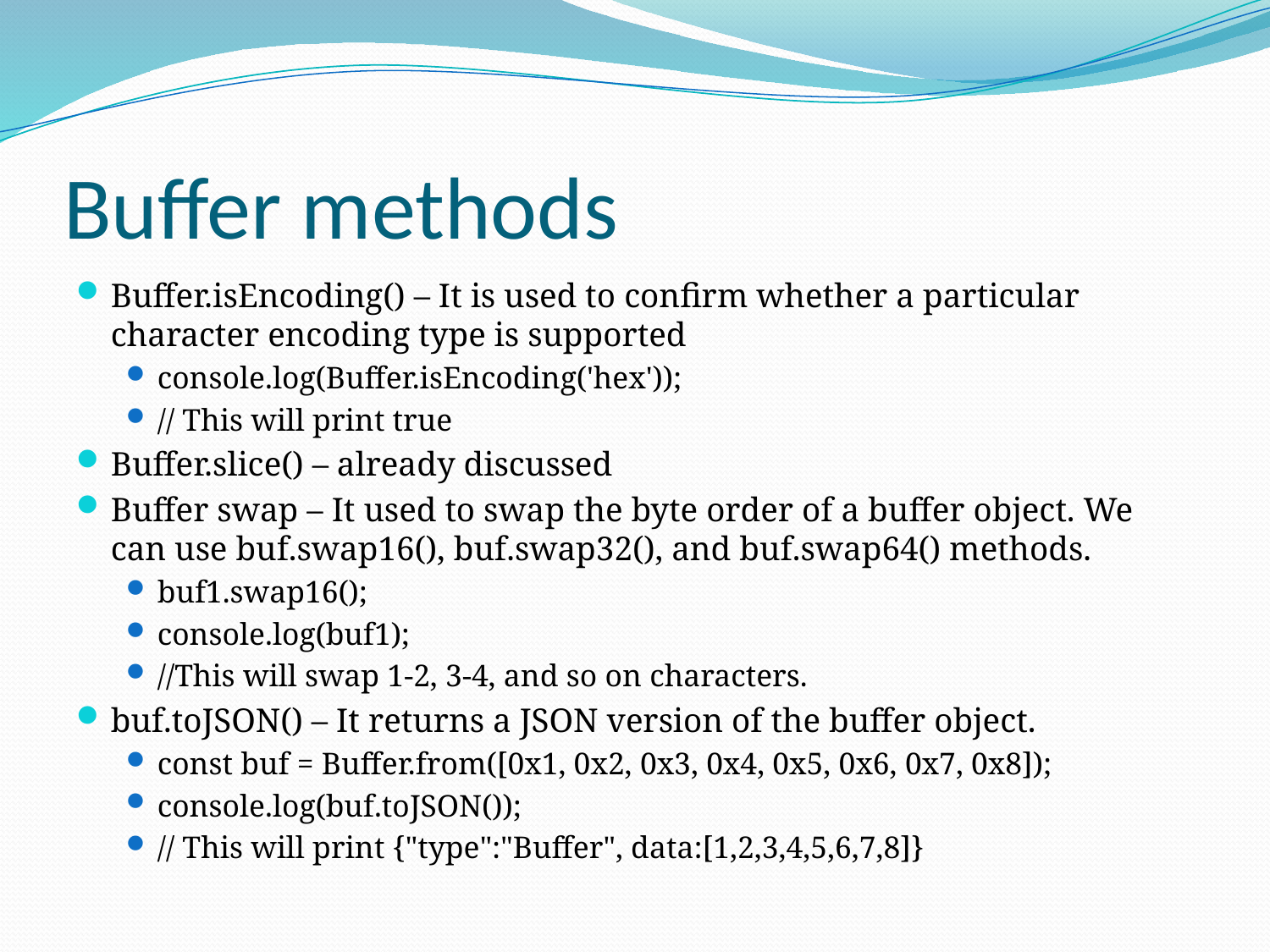

# Buffer methods
Buffer.isEncoding() – It is used to confirm whether a particular character encoding type is supported
console.log(Buffer.isEncoding('hex'));
// This will print true
Buffer.slice() – already discussed
Buffer swap – It used to swap the byte order of a buffer object. We can use buf.swap16(), buf.swap32(), and buf.swap64() methods.
buf1.swap16();
console.log(buf1);
//This will swap 1-2, 3-4, and so on characters.
buf.toJSON() – It returns a JSON version of the buffer object.
const buf = Buffer.from([0x1, 0x2, 0x3, 0x4, 0x5, 0x6, 0x7, 0x8]);
console.log(buf.toJSON());
// This will print {"type":"Buffer", data:[1,2,3,4,5,6,7,8]}